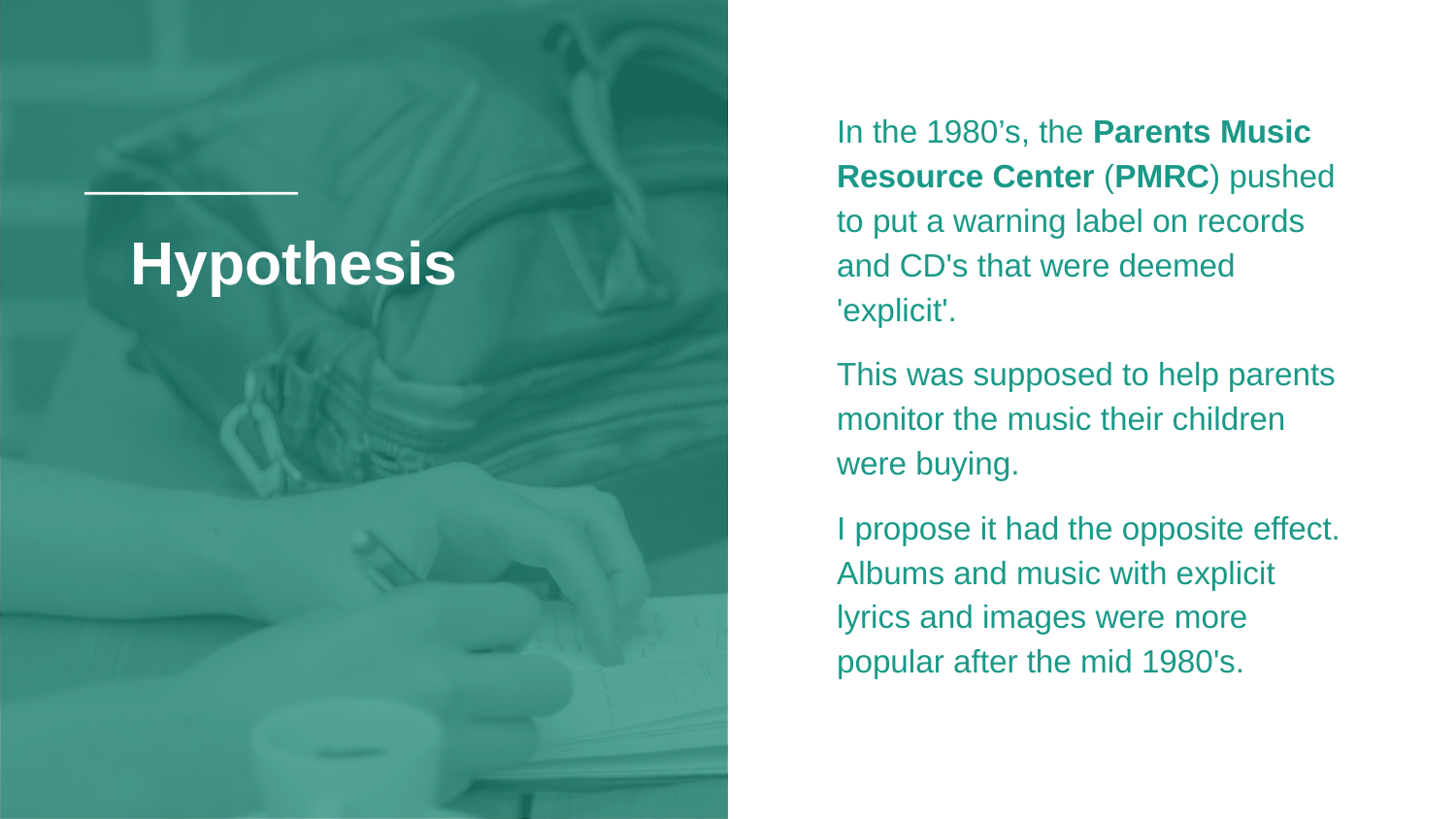

In the 1980’s, the Parents Music Resource Center (PMRC) pushed to put a warning label on records and CD's that were deemed 'explicit'.
This was supposed to help parents monitor the music their children were buying.
I propose it had the opposite effect. Albums and music with explicit lyrics and images were more popular after the mid 1980's.

# Hypothesis